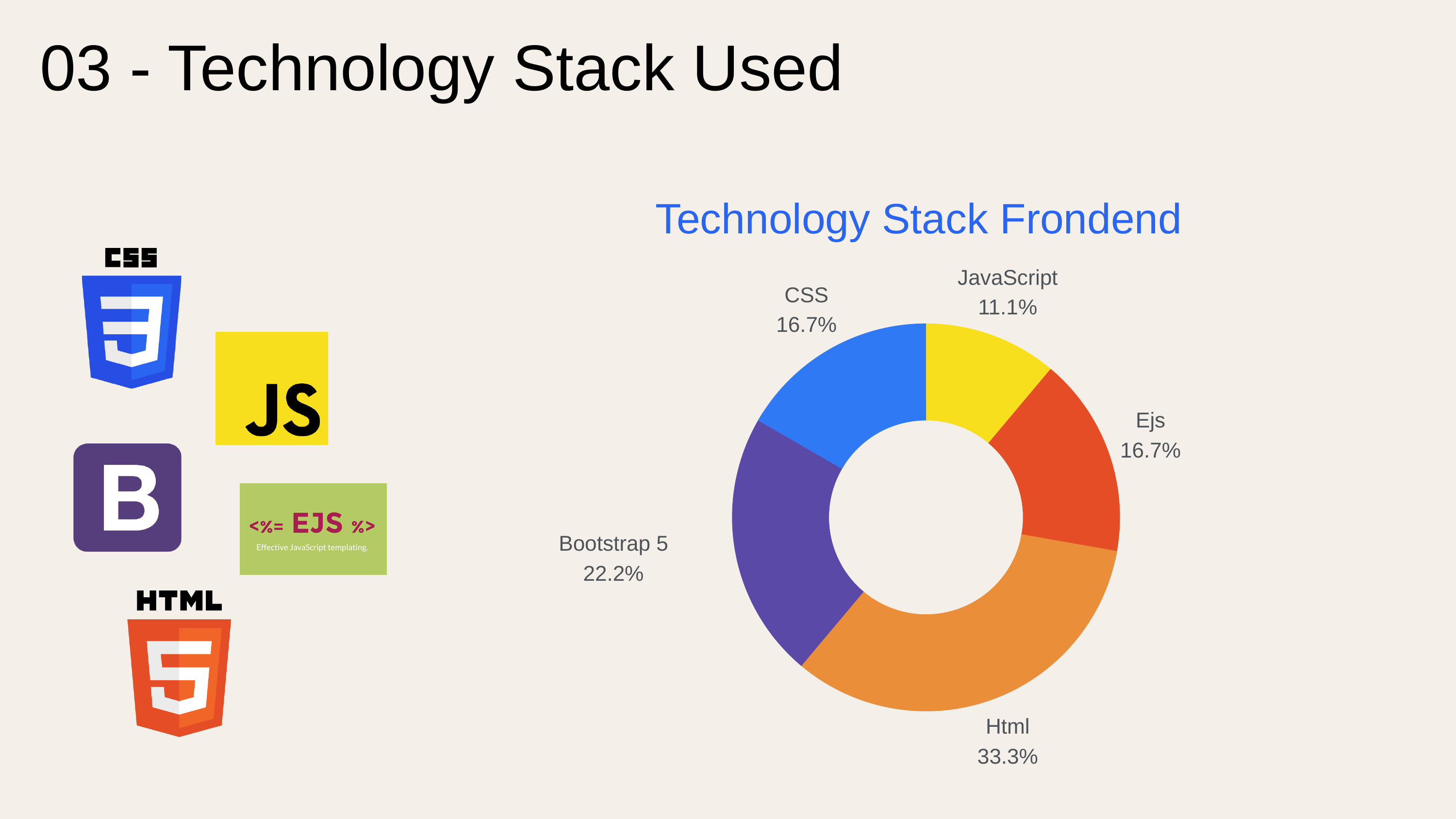

03 - Technology Stack Used
Technology Stack Frondend

JavaScript
11.1%
CSS
16.7%

Ejs
16.7%
Bootstrap 5
22.2%
Html
33.3%